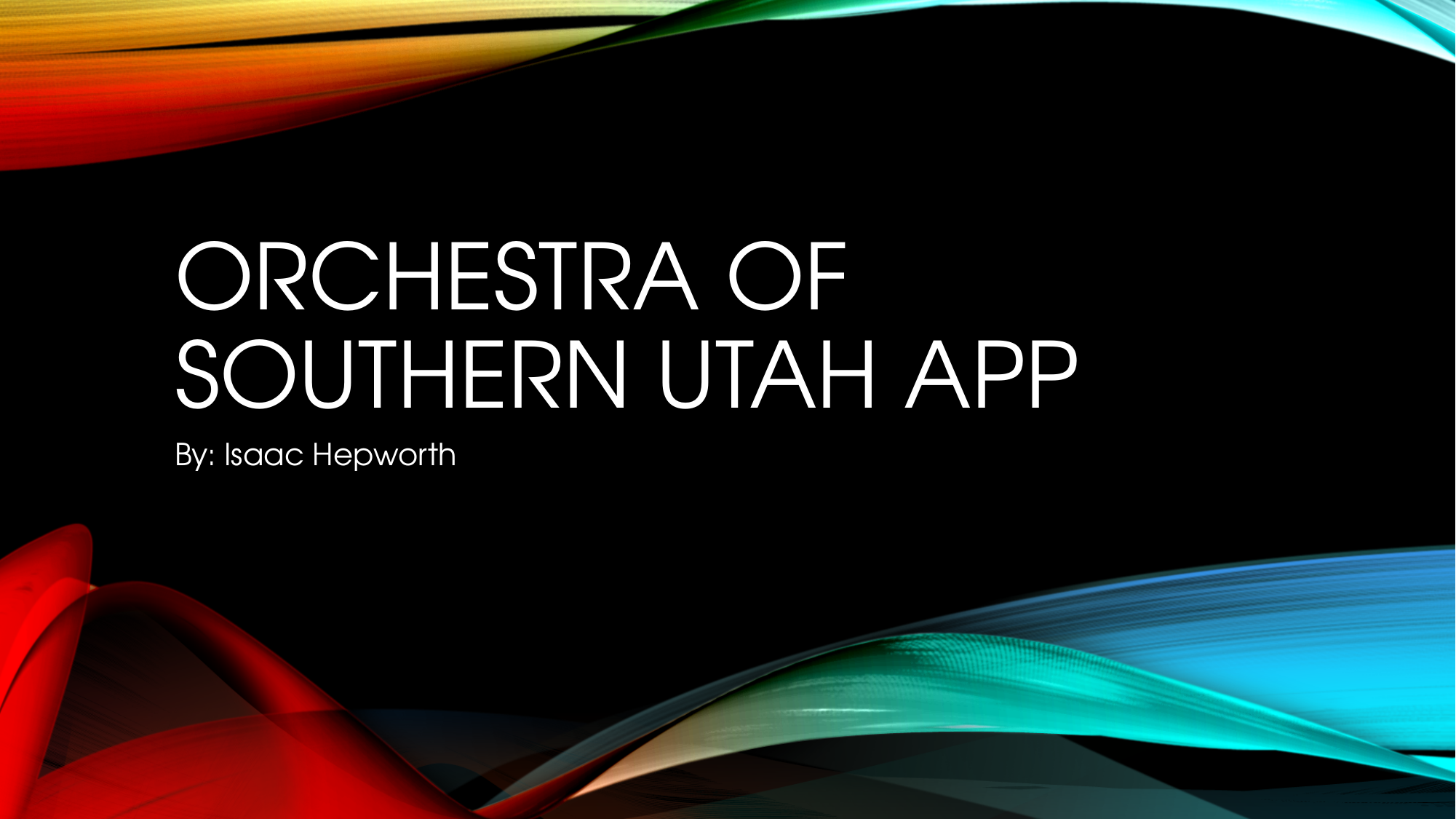

# Orchestra of Southern Utah app
By: Isaac Hepworth